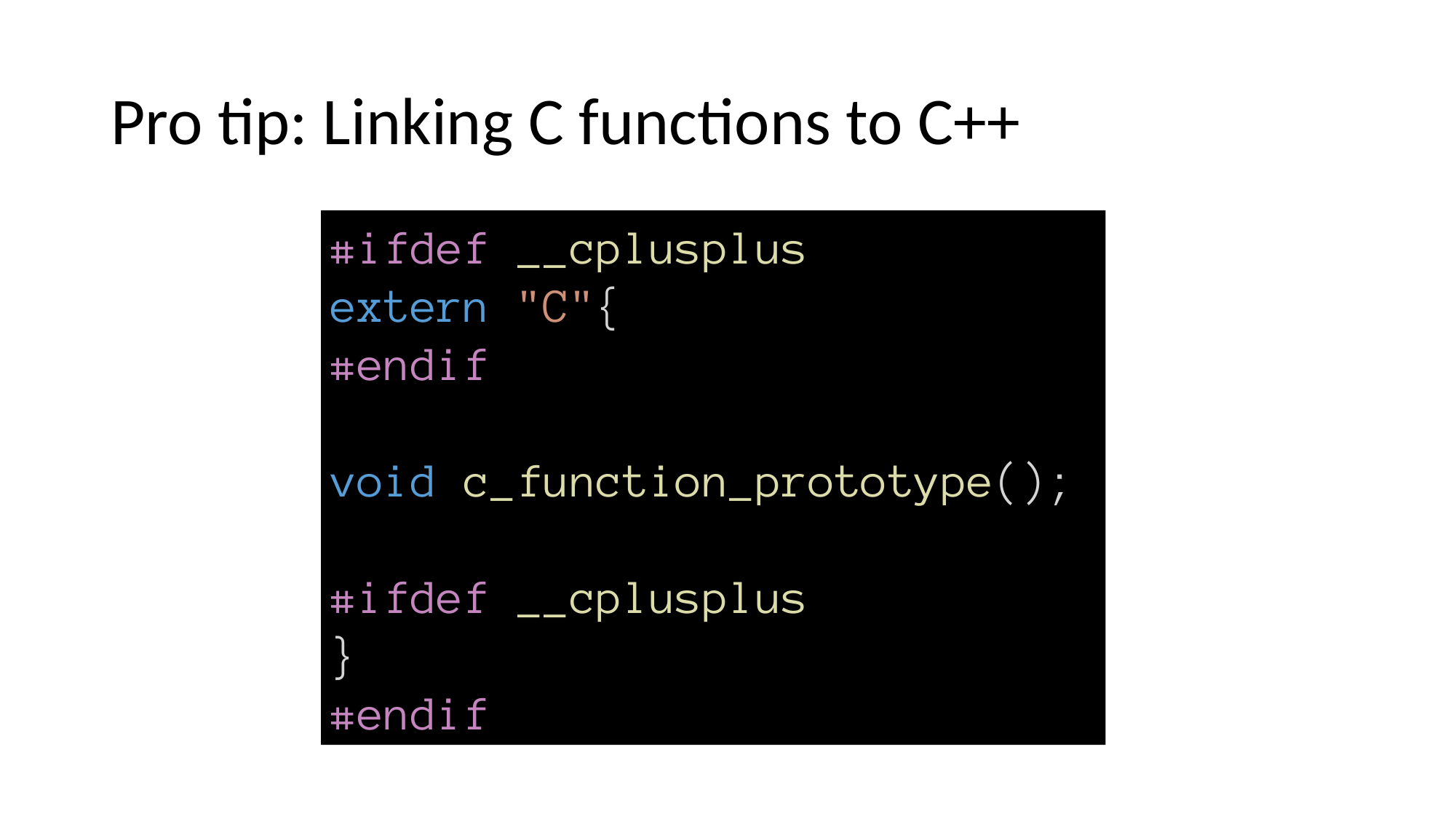

# Pro tip: Linking C functions to C++
#ifdef __cplusplus
extern "C"{
#endif
void c_function_prototype();
#ifdef __cplusplus
}
#endif